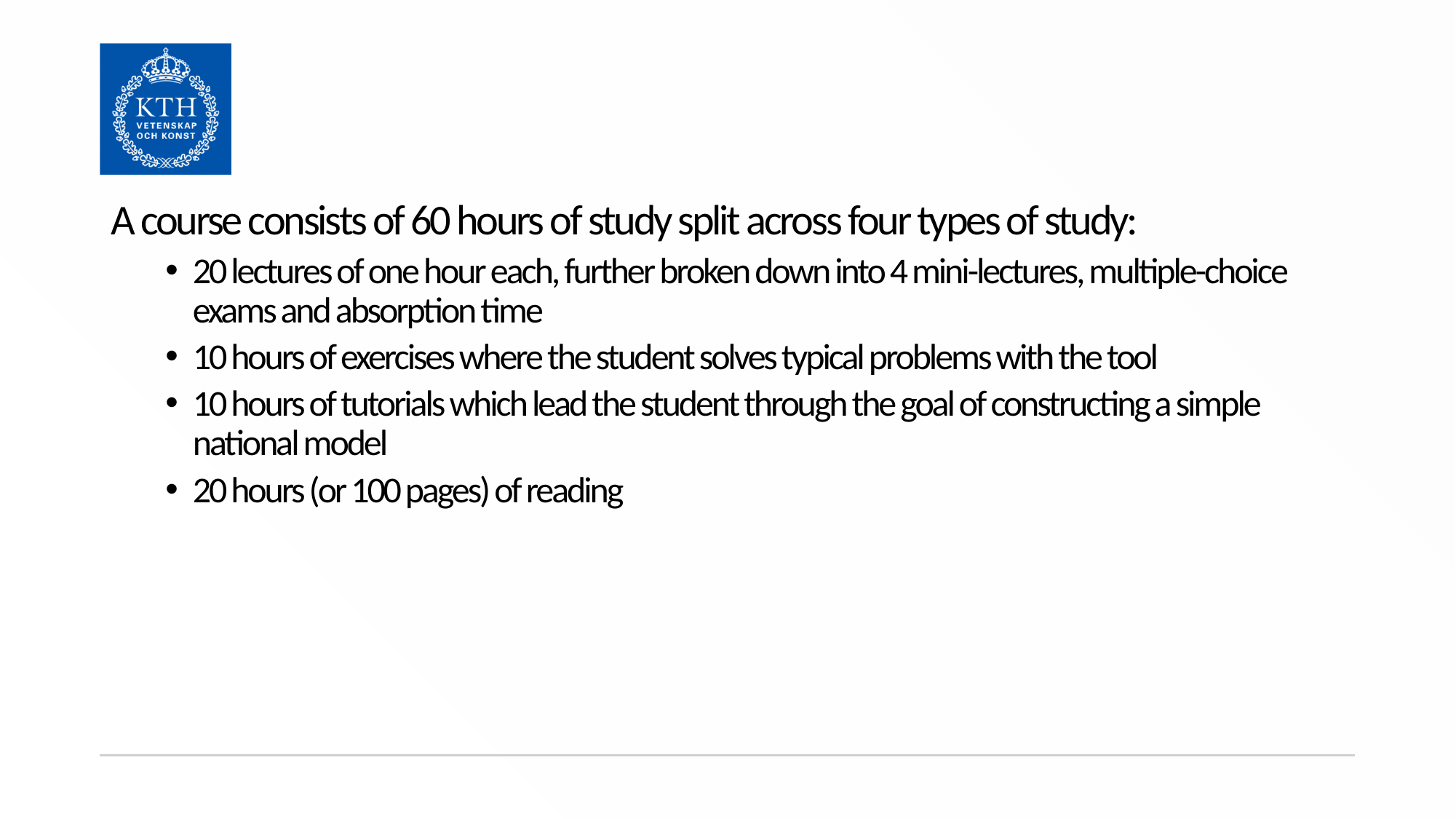

A course consists of 60 hours of study split across four types of study:
20 lectures of one hour each, further broken down into 4 mini-lectures, multiple-choice exams and absorption time
10 hours of exercises where the student solves typical problems with the tool
10 hours of tutorials which lead the student through the goal of constructing a simple national model
20 hours (or 100 pages) of reading